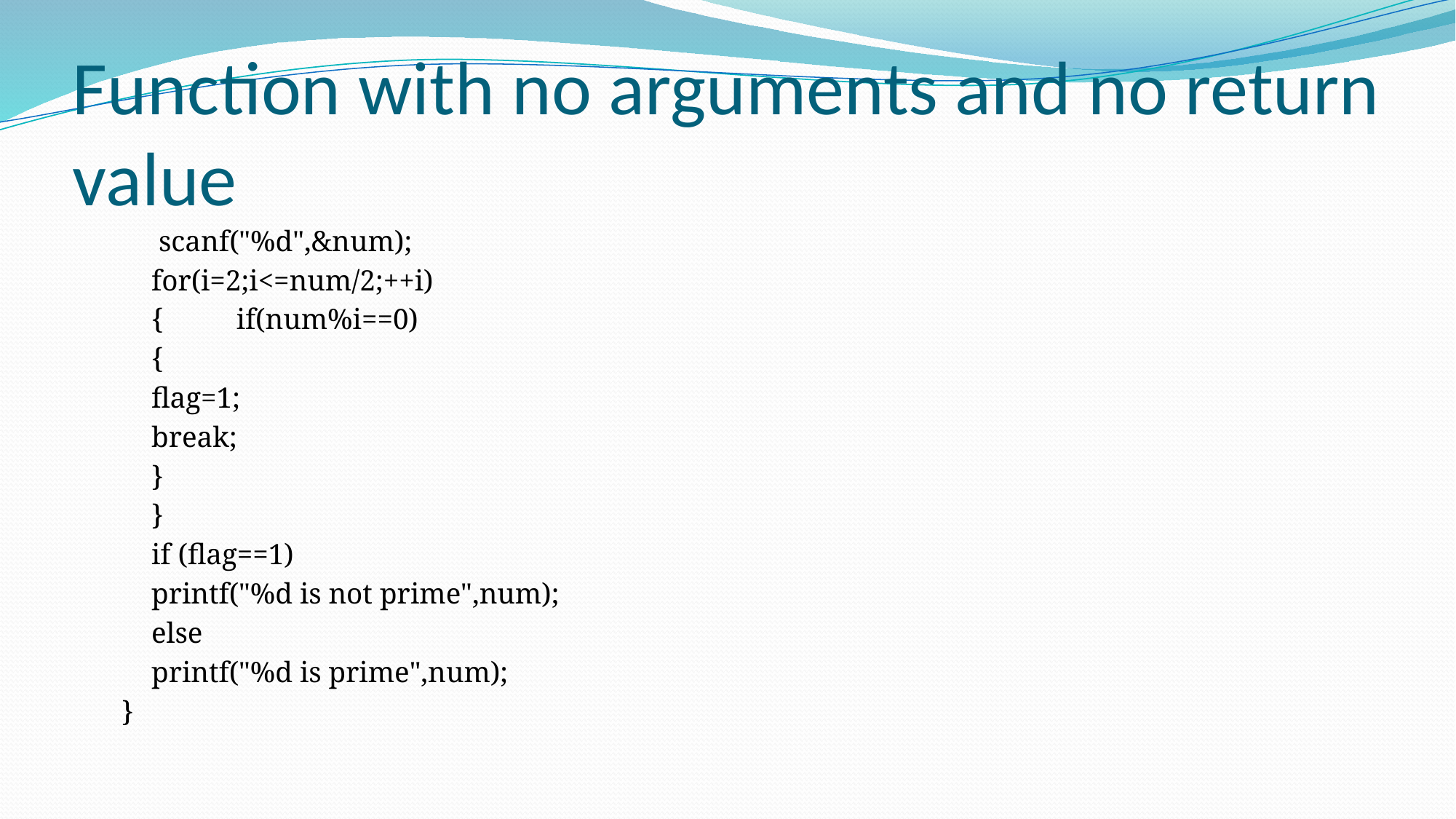

# Function with no arguments and no return value
		 scanf("%d",&num);
		for(i=2;i<=num/2;++i)
		{	 if(num%i==0)
			{
				flag=1;
				break;
			}
		}
		if (flag==1)
 			printf("%d is not prime",num);
 		else
			printf("%d is prime",num);
}